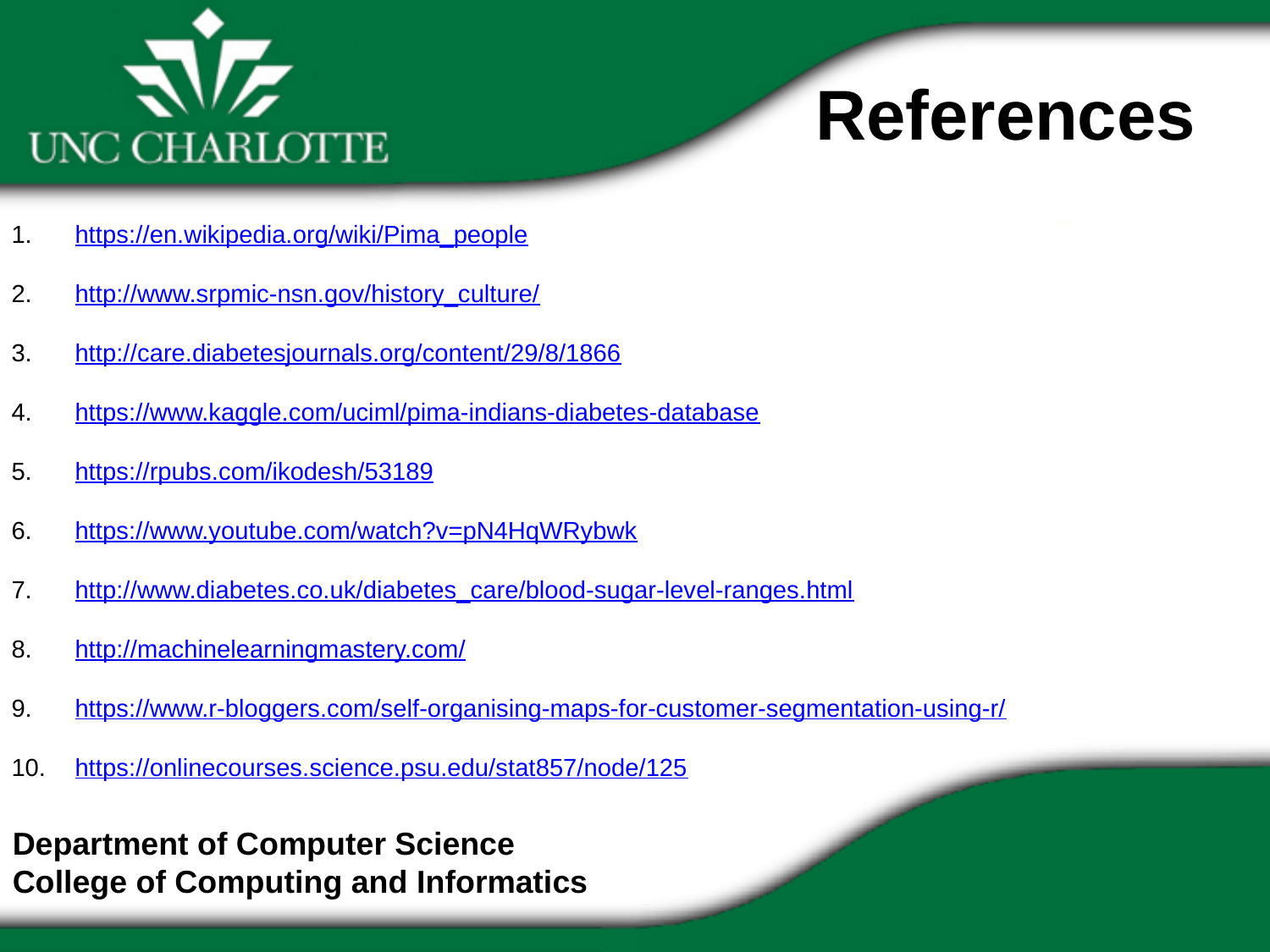

References
https://en.wikipedia.org/wiki/Pima_people
http://www.srpmic-nsn.gov/history_culture/
http://care.diabetesjournals.org/content/29/8/1866
https://www.kaggle.com/uciml/pima-indians-diabetes-database
https://rpubs.com/ikodesh/53189
https://www.youtube.com/watch?v=pN4HqWRybwk
http://www.diabetes.co.uk/diabetes_care/blood-sugar-level-ranges.html
http://machinelearningmastery.com/
https://www.r-bloggers.com/self-organising-maps-for-customer-segmentation-using-r/
https://onlinecourses.science.psu.edu/stat857/node/125
Department of Computer Science
College of Computing and Informatics